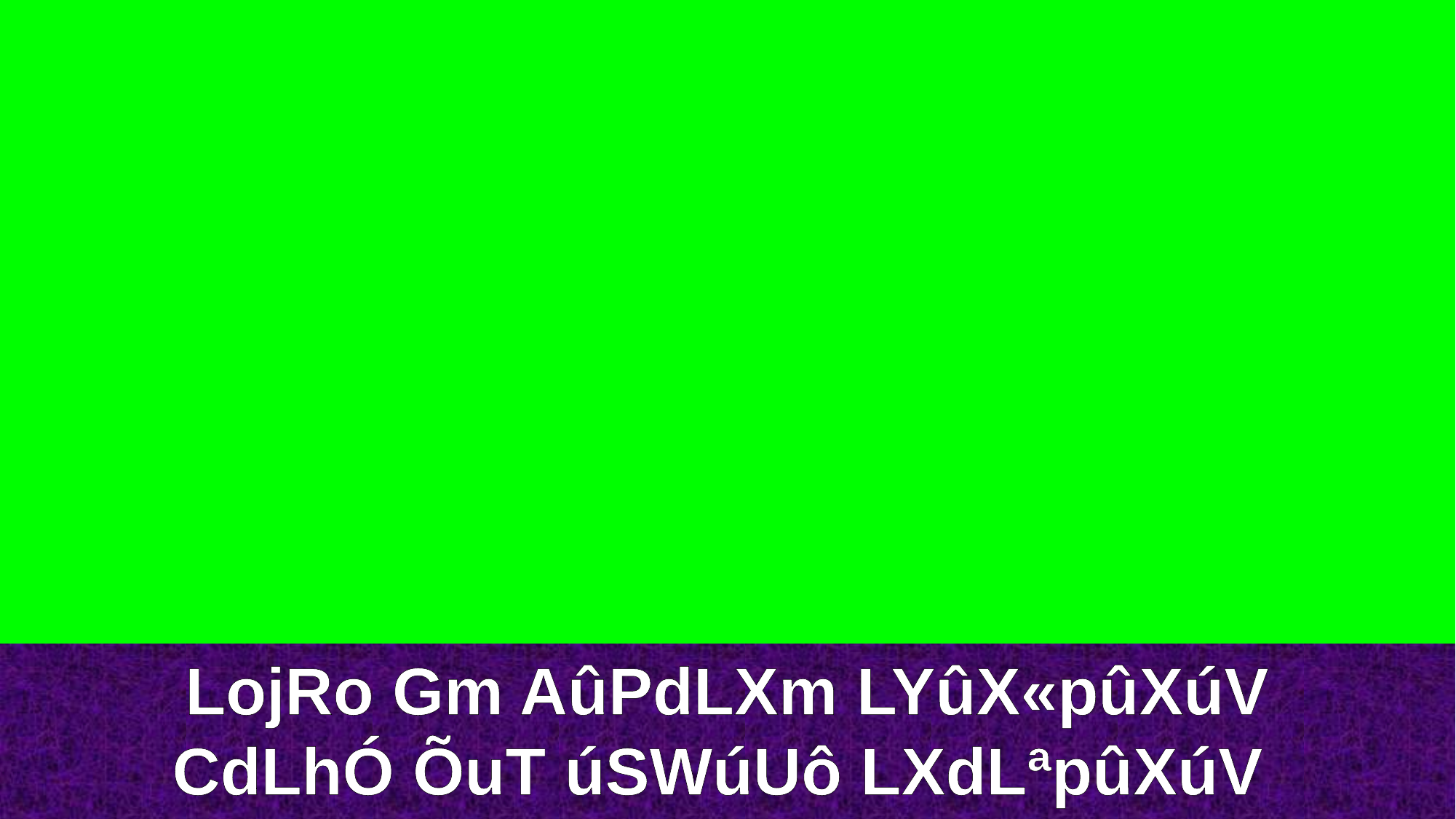

LojRo Gm AûPdLXm LYûX«pûXúV
CdLhÓ ÕuT úSWúUô LXdLªpûXúV